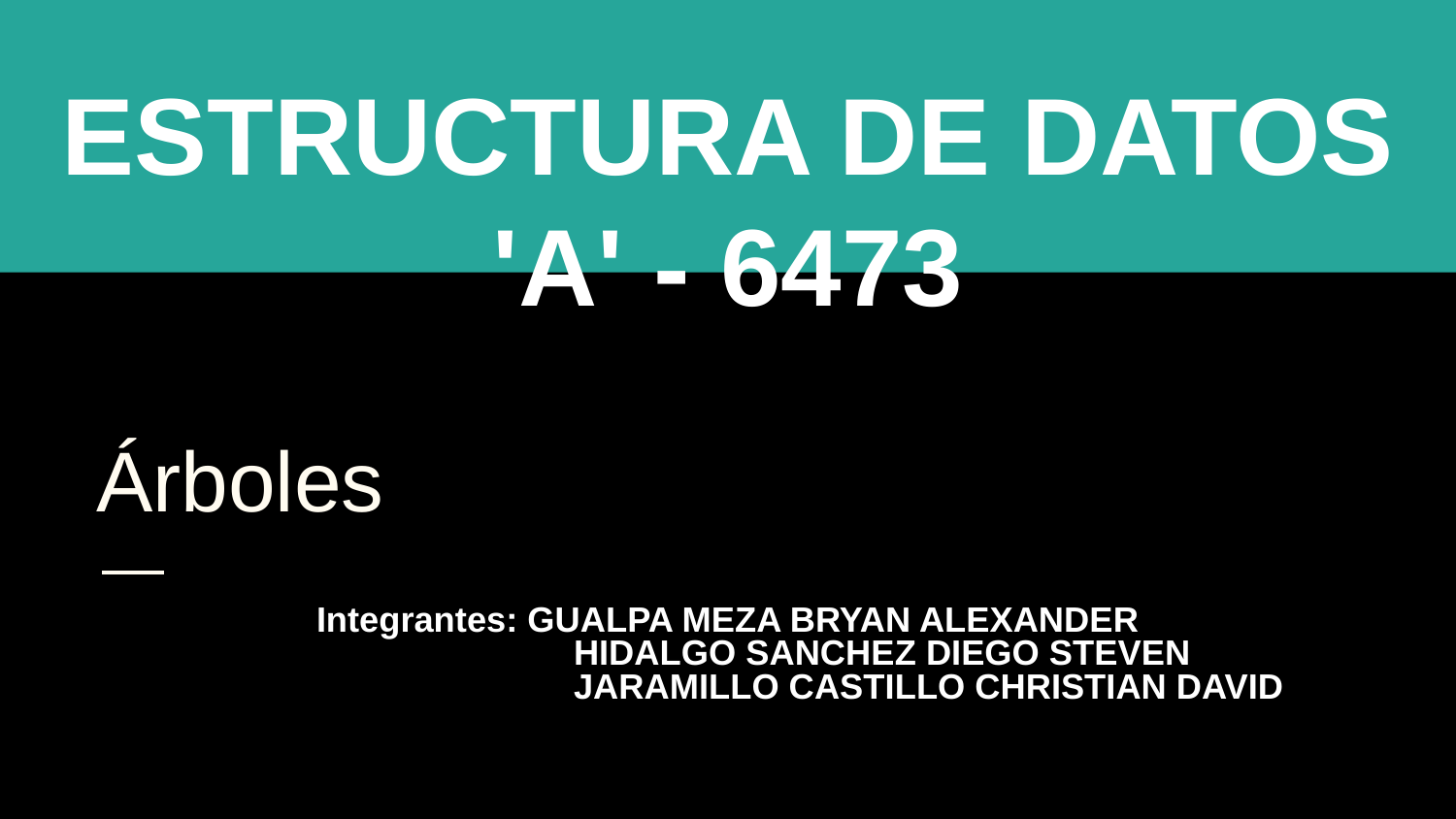

ESTRUCTURA DE DATOS 'A' - 6473

# Árboles
Integrantes: GUALPA MEZA BRYAN ALEXANDER
HIDALGO SANCHEZ DIEGO STEVEN
JARAMILLO CASTILLO CHRISTIAN DAVID